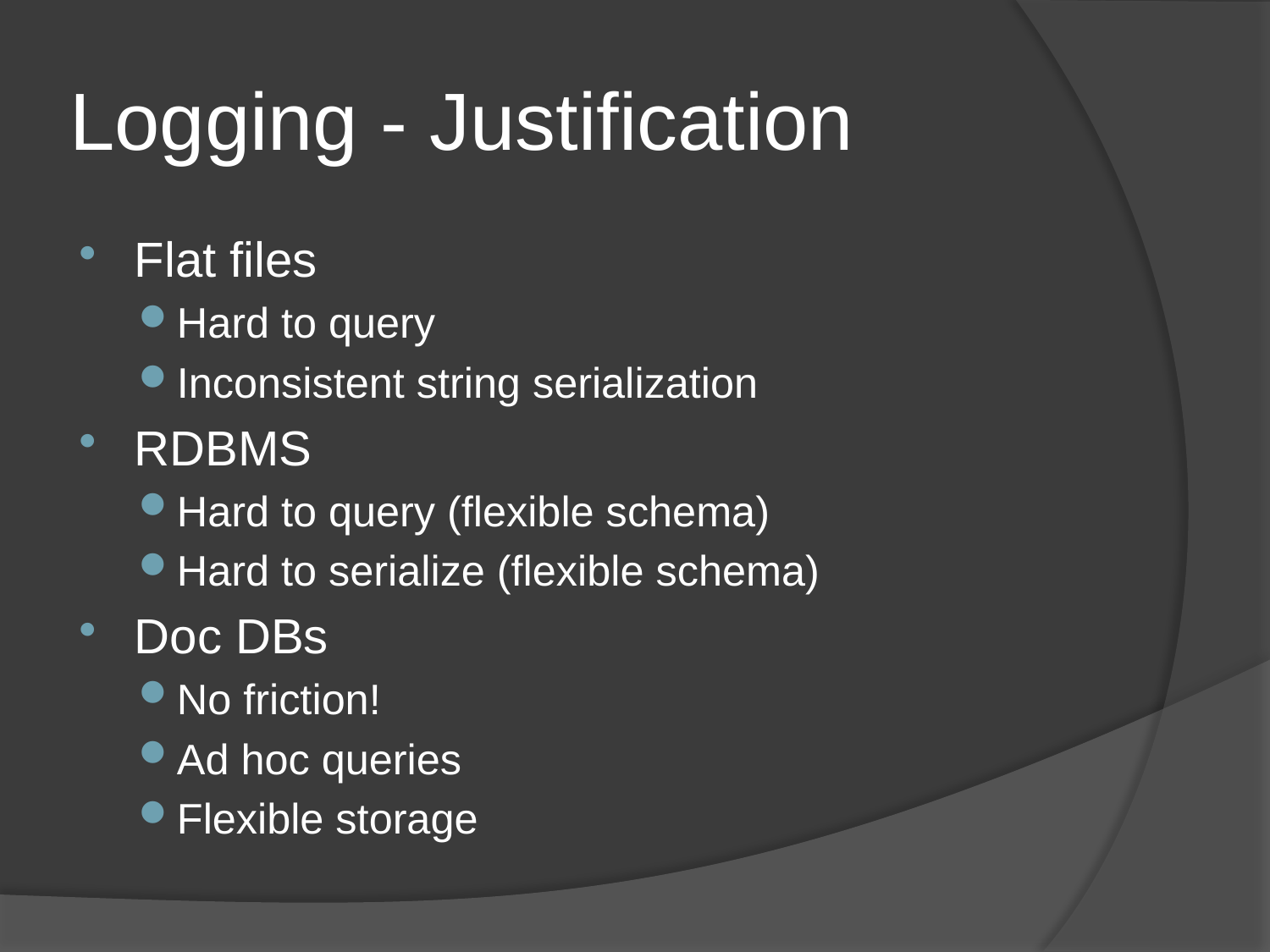

# Logging - Justification
Flat files
Hard to query
Inconsistent string serialization
RDBMS
Hard to query (flexible schema)
Hard to serialize (flexible schema)
Doc DBs
No friction!
Ad hoc queries
Flexible storage